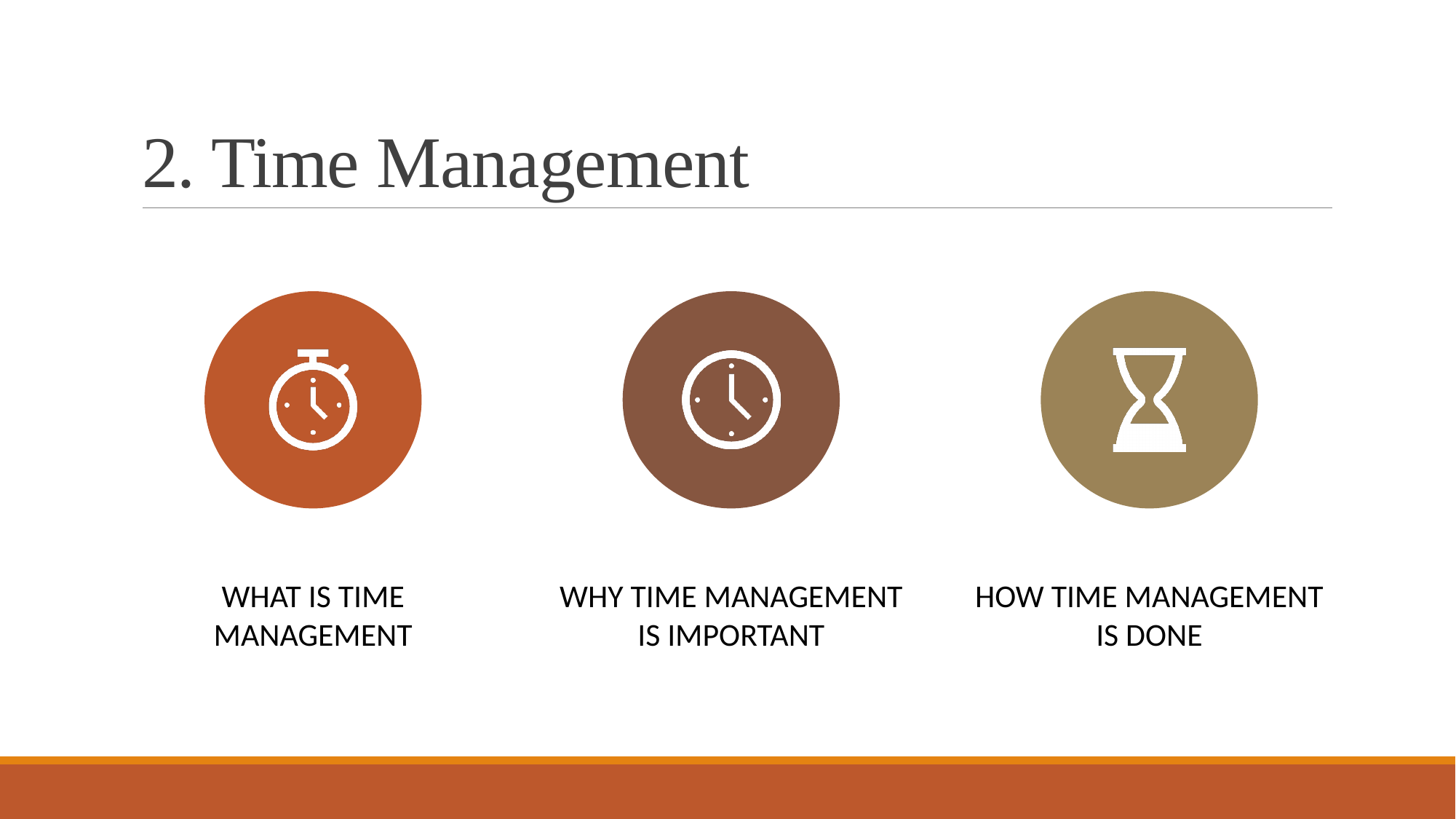

# 2. Time Management
What is Time Management
Why Time Management is Important
How Time Management is Done